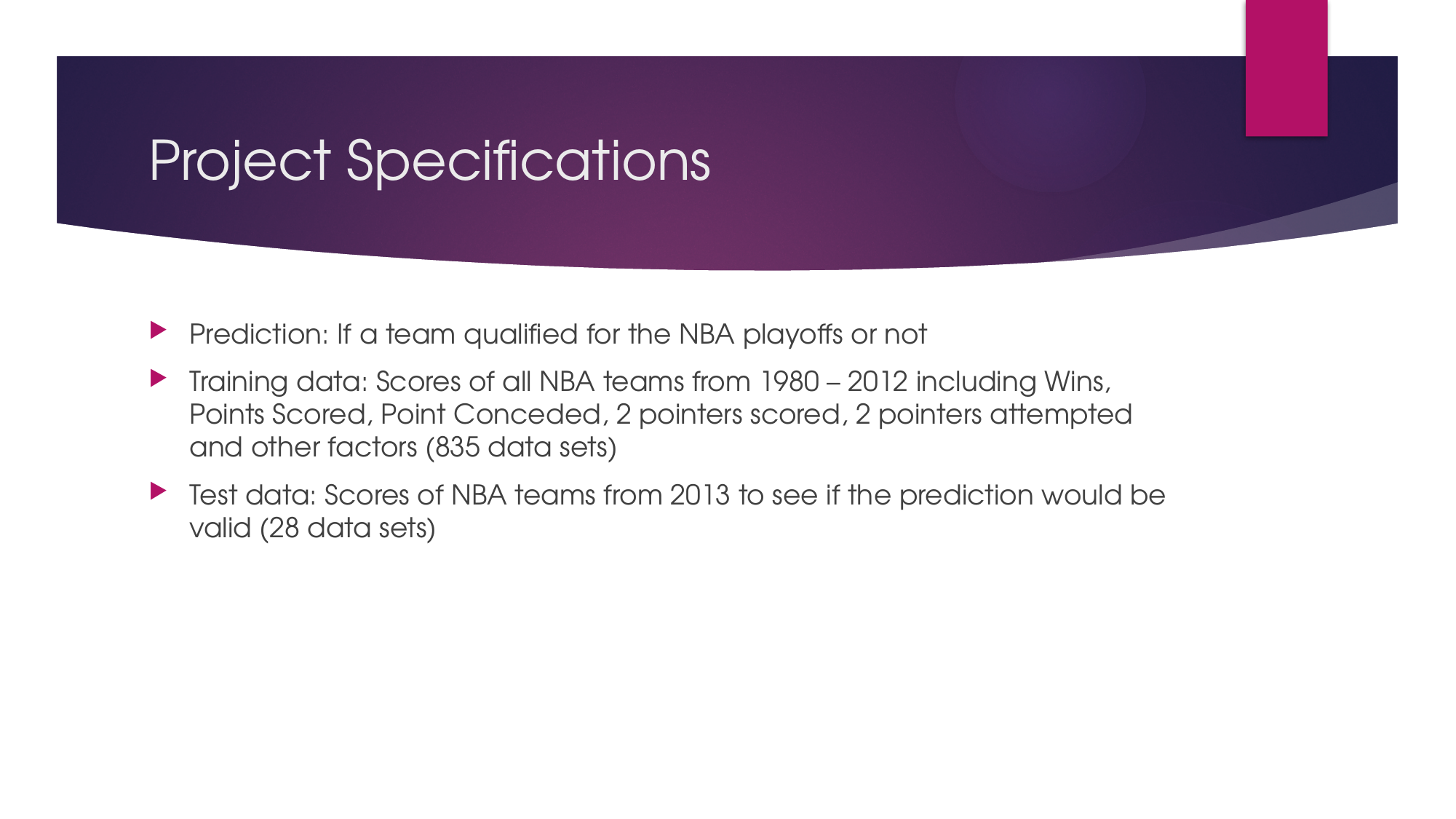

# Project Specifications
Prediction: If a team qualified for the NBA playoffs or not
Training data: Scores of all NBA teams from 1980 – 2012 including Wins, Points Scored, Point Conceded, 2 pointers scored, 2 pointers attempted and other factors (835 data sets)
Test data: Scores of NBA teams from 2013 to see if the prediction would be valid (28 data sets)